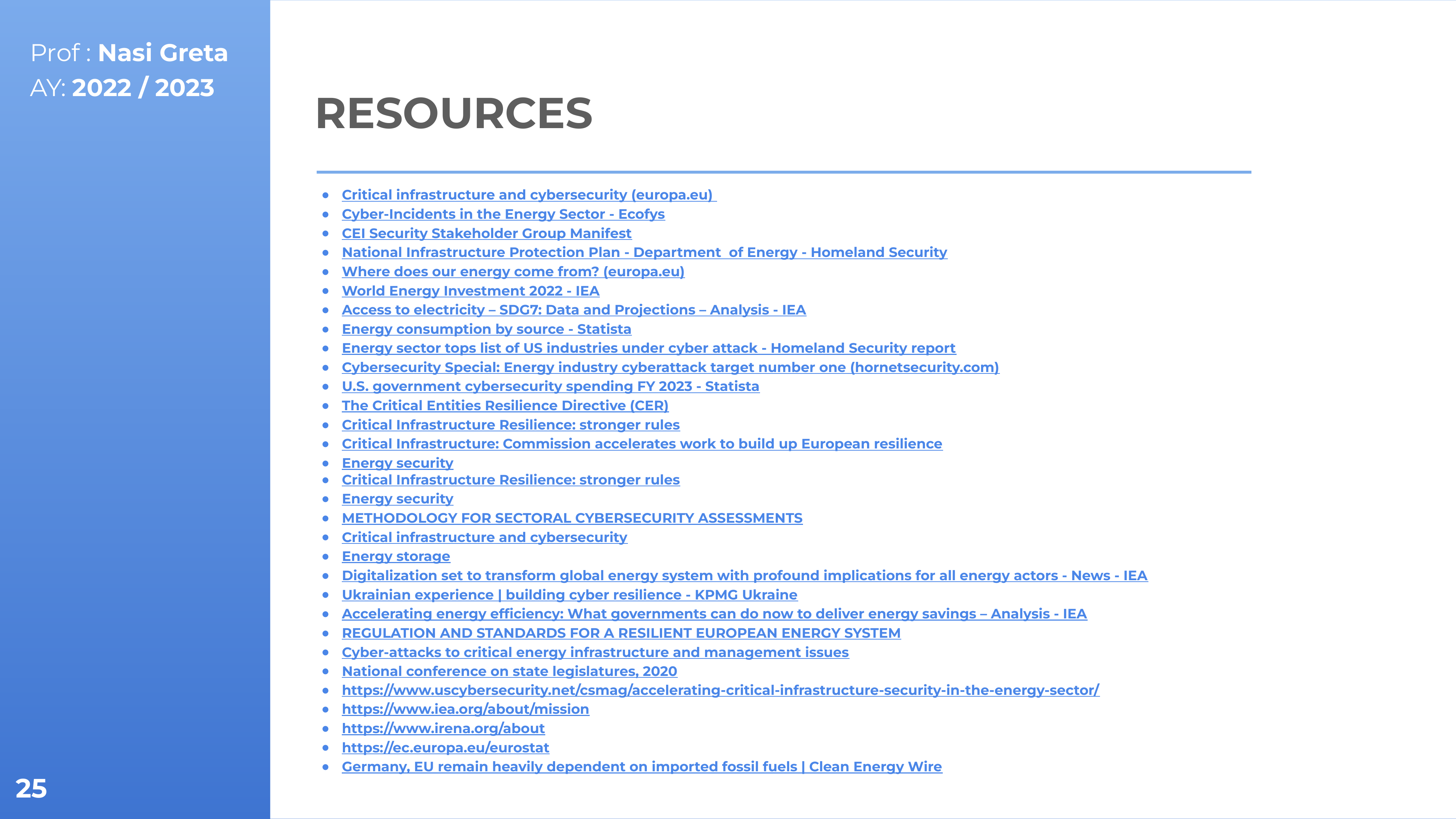

Prof : Nasi Greta
AY: 2022 / 2023
RESOURCES
Critical infrastructure and cybersecurity (europa.eu)
Cyber-Incidents in the Energy Sector - Ecofys
CEI Security Stakeholder Group Manifest
National Infrastructure Protection Plan - Department  of Energy - Homeland Security
Where does our energy come from? (europa.eu)
World Energy Investment 2022 - IEA
Access to electricity – SDG7: Data and Projections – Analysis - IEA
Energy consumption by source - Statista
Energy sector tops list of US industries under cyber attack - Homeland Security report
Cybersecurity Special: Energy industry cyberattack target number one (hornetsecurity.com)
U.S. government cybersecurity spending FY 2023 - Statista
The Critical Entities Resilience Directive (CER)
Critical Infrastructure Resilience: stronger rules
Critical Infrastructure: Commission accelerates work to build up European resilience
Energy security
Critical Infrastructure Resilience: stronger rules
Energy security
METHODOLOGY FOR SECTORAL CYBERSECURITY ASSESSMENTS
Critical infrastructure and cybersecurity
Energy storage
Digitalization set to transform global energy system with profound implications for all energy actors - News - IEA
Ukrainian experience | building cyber resilience - KPMG Ukraine
Accelerating energy efficiency: What governments can do now to deliver energy savings – Analysis - IEA
REGULATION AND STANDARDS FOR A RESILIENT EUROPEAN ENERGY SYSTEM
Cyber-attacks to critical energy infrastructure and management issues
National conference on state legislatures, 2020
https://www.uscybersecurity.net/csmag/accelerating-critical-infrastructure-security-in-the-energy-sector/
https://www.iea.org/about/mission
https://www.irena.org/about
https://ec.europa.eu/eurostat
Germany, EU remain heavily dependent on imported fossil fuels | Clean Energy Wire
25